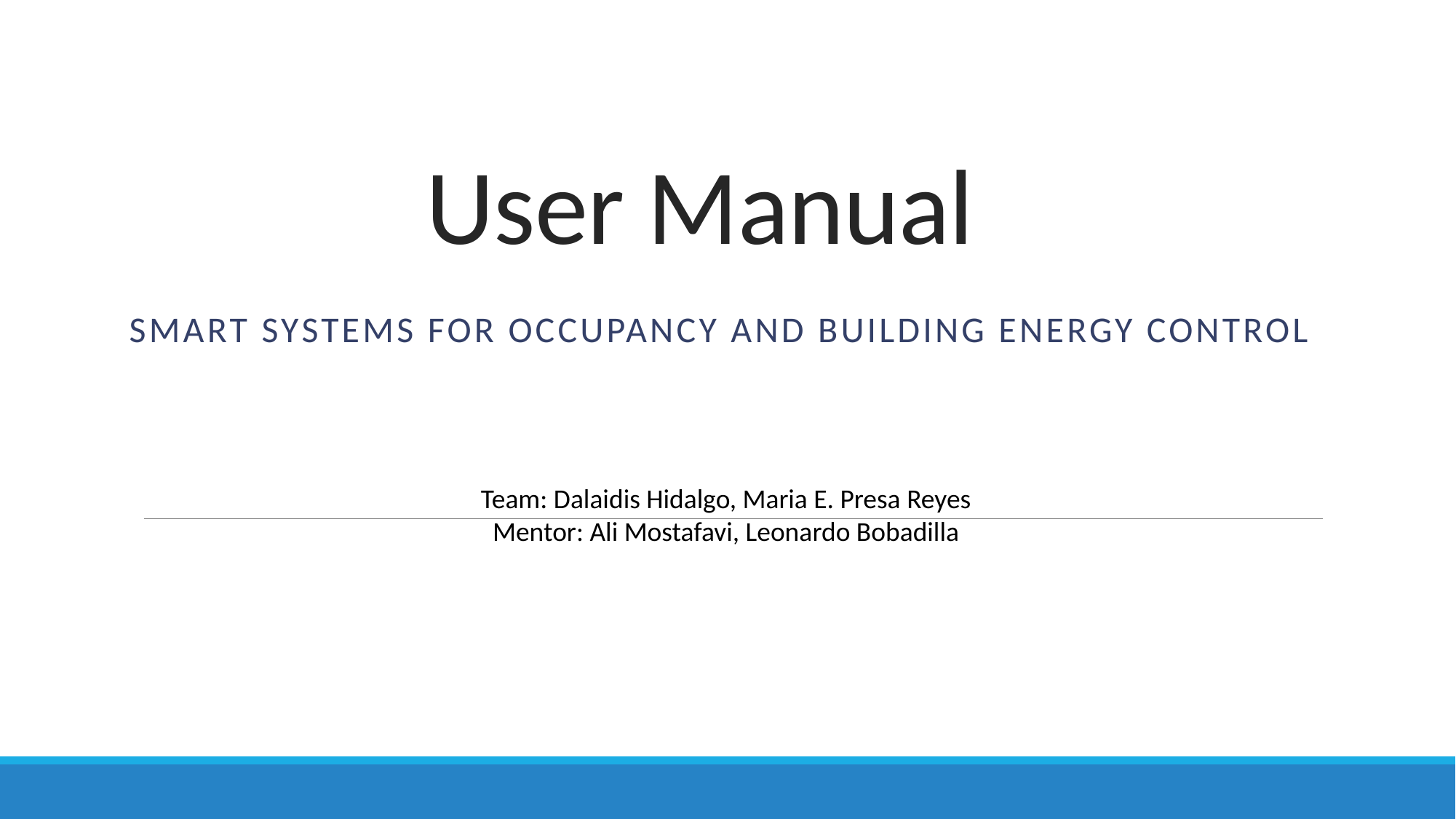

# User Manual
Smart Systems for Occupancy and Building Energy Control

Team: Dalaidis Hidalgo, Maria E. Presa Reyes
Mentor: Ali Mostafavi, Leonardo Bobadilla